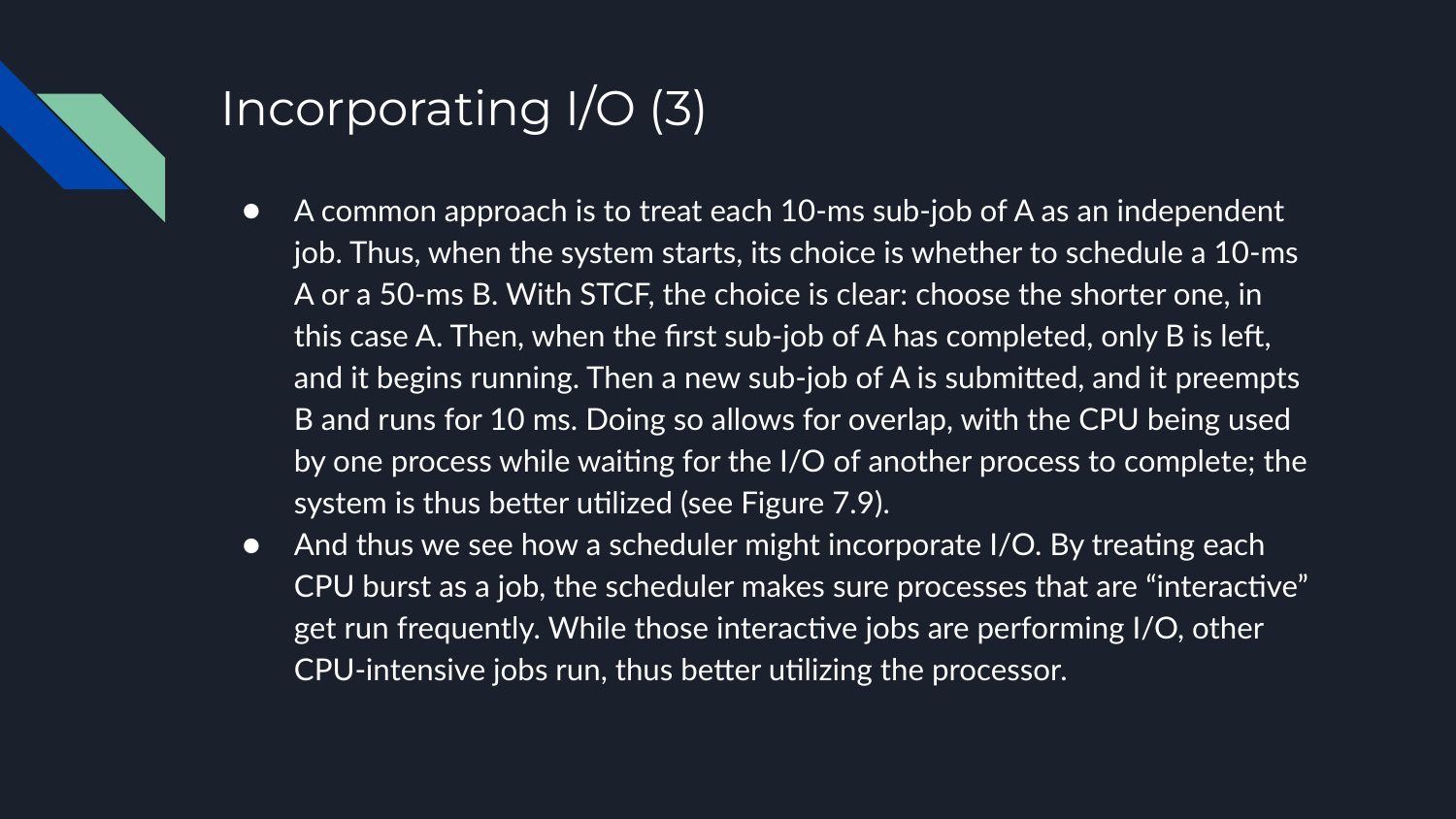

# Incorporating I/O (3)
A common approach is to treat each 10-ms sub-job of A as an independent job. Thus, when the system starts, its choice is whether to schedule a 10-ms A or a 50-ms B. With STCF, the choice is clear: choose the shorter one, in this case A. Then, when the first sub-job of A has completed, only B is left, and it begins running. Then a new sub-job of A is submitted, and it preempts B and runs for 10 ms. Doing so allows for overlap, with the CPU being used by one process while waiting for the I/O of another process to complete; the system is thus better utilized (see Figure 7.9).
And thus we see how a scheduler might incorporate I/O. By treating each CPU burst as a job, the scheduler makes sure processes that are “interactive” get run frequently. While those interactive jobs are performing I/O, other CPU-intensive jobs run, thus better utilizing the processor.